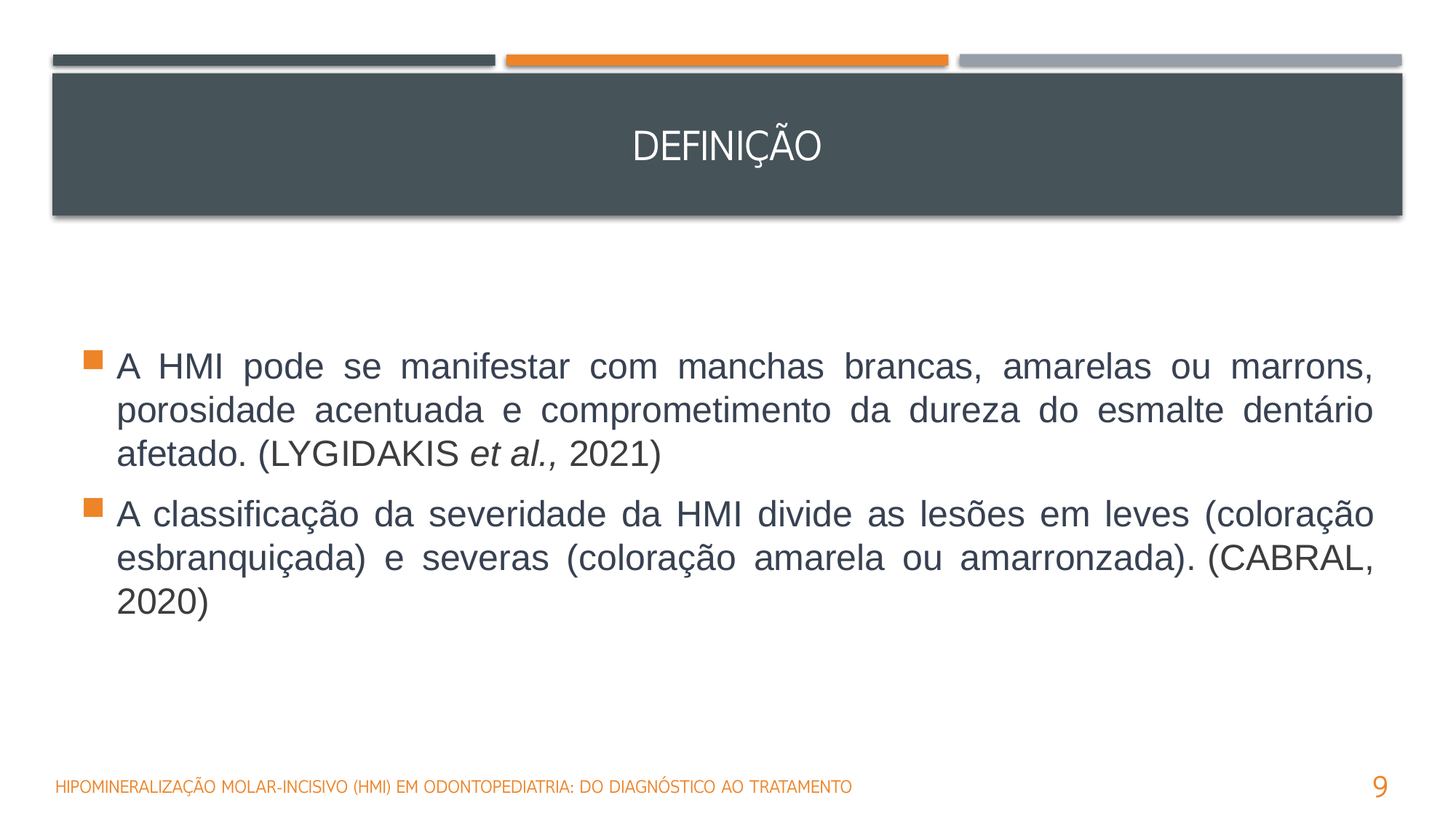

# definição
A HMI pode se manifestar com manchas brancas, amarelas ou marrons, porosidade acentuada e comprometimento da dureza do esmalte dentário afetado. (LYGIDAKIS et al., 2021)
A classificação da severidade da HMI divide as lesões em leves (coloração esbranquiçada) e severas (coloração amarela ou amarronzada). (CABRAL, 2020)

        Hipomineralização Molar-incisivo (HMI) em Odontopediatria: Do Diagnóstico Ao Tratamento
9